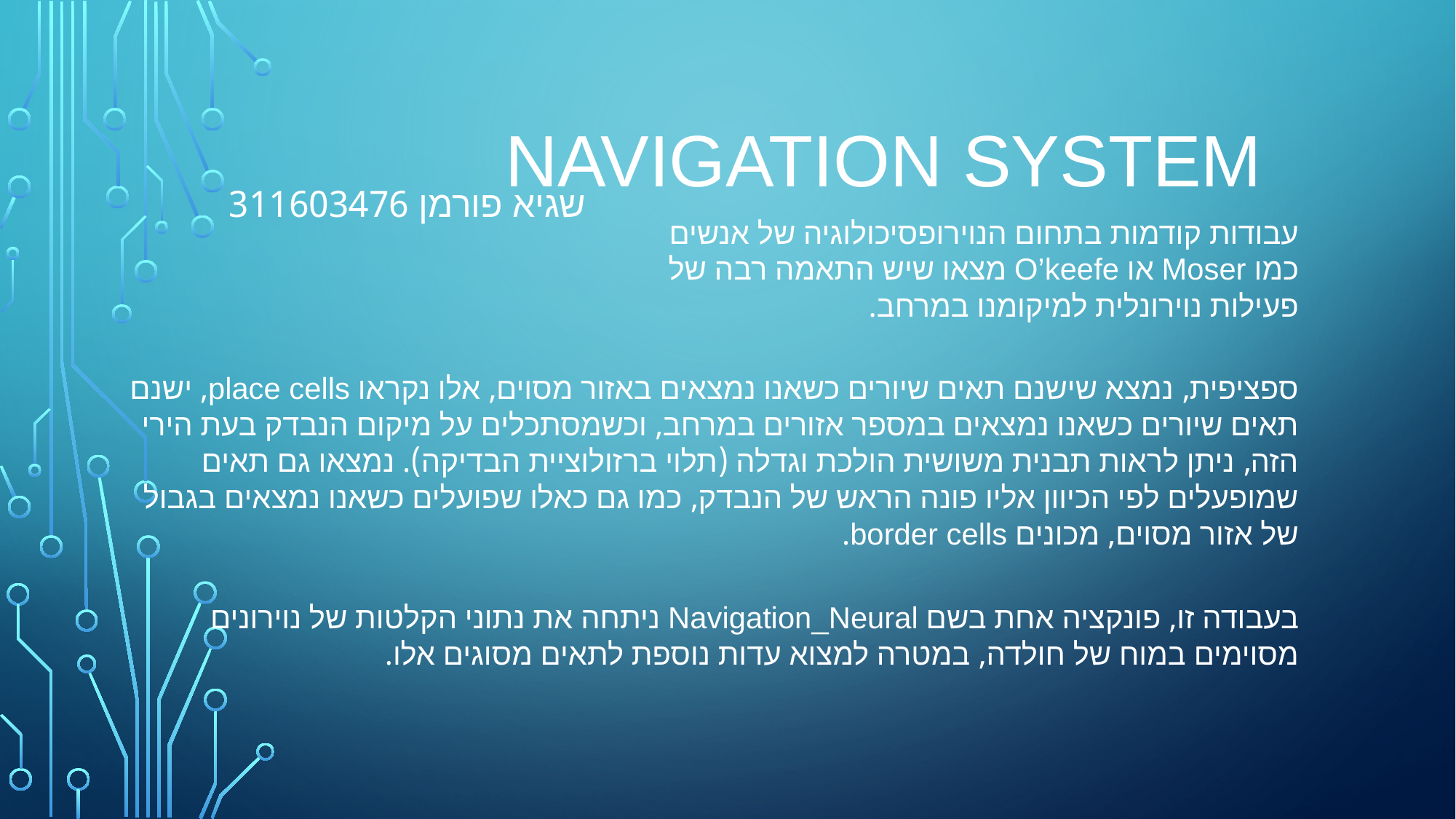

# Navigation system
שגיא פורמן 311603476
עבודות קודמות בתחום הנוירופסיכולוגיה של אנשים כמו Moser או O’keefe מצאו שיש התאמה רבה של פעילות נוירונלית למיקומנו במרחב.
ספציפית, נמצא שישנם תאים שיורים כשאנו נמצאים באזור מסוים, אלו נקראו place cells, ישנם תאים שיורים כשאנו נמצאים במספר אזורים במרחב, וכשמסתכלים על מיקום הנבדק בעת הירי הזה, ניתן לראות תבנית משושית הולכת וגדלה (תלוי ברזולוציית הבדיקה). נמצאו גם תאים שמופעלים לפי הכיוון אליו פונה הראש של הנבדק, כמו גם כאלו שפועלים כשאנו נמצאים בגבול של אזור מסוים, מכונים border cells.
בעבודה זו, פונקציה אחת בשם Navigation_Neural ניתחה את נתוני הקלטות של נוירונים מסוימים במוח של חולדה, במטרה למצוא עדות נוספת לתאים מסוגים אלו.